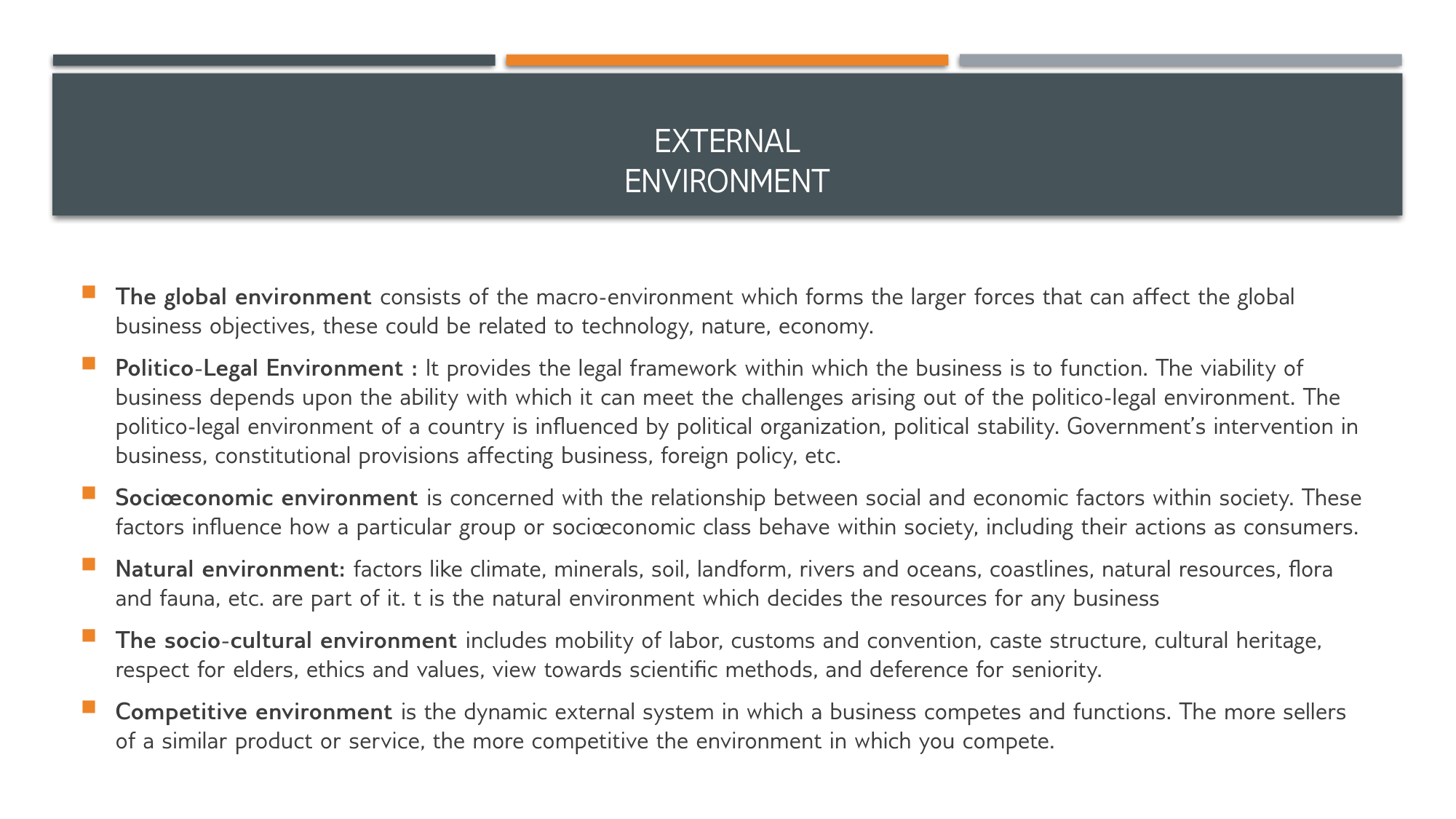

# External environment
The global environment consists of the macro-environment which forms the larger forces that can affect the global business objectives, these could be related to technology, nature, economy.
Politico-Legal Environment : It provides the legal framework within which the business is to function. The viability of business depends upon the ability with which it can meet the challenges arising out of the politico-legal environment. The politico-legal environment of a country is influenced by political organization, political stability. Government’s intervention in business, constitutional provisions affecting business, foreign policy, etc.
Socioeconomic environment is concerned with the relationship between social and economic factors within society. These factors influence how a particular group or socioeconomic class behave within society, including their actions as consumers.
Natural environment: factors like climate, minerals, soil, landform, rivers and oceans, coastlines, natural resources, flora and fauna, etc. are part of it. t is the natural environment which decides the resources for any business
The socio-cultural environment includes mobility of labor, customs and convention, caste structure, cultural heritage, respect for elders, ethics and values, view towards scientific methods, and deference for seniority.
Competitive environment is the dynamic external system in which a business competes and functions. The more sellers of a similar product or service, the more competitive the environment in which you compete.